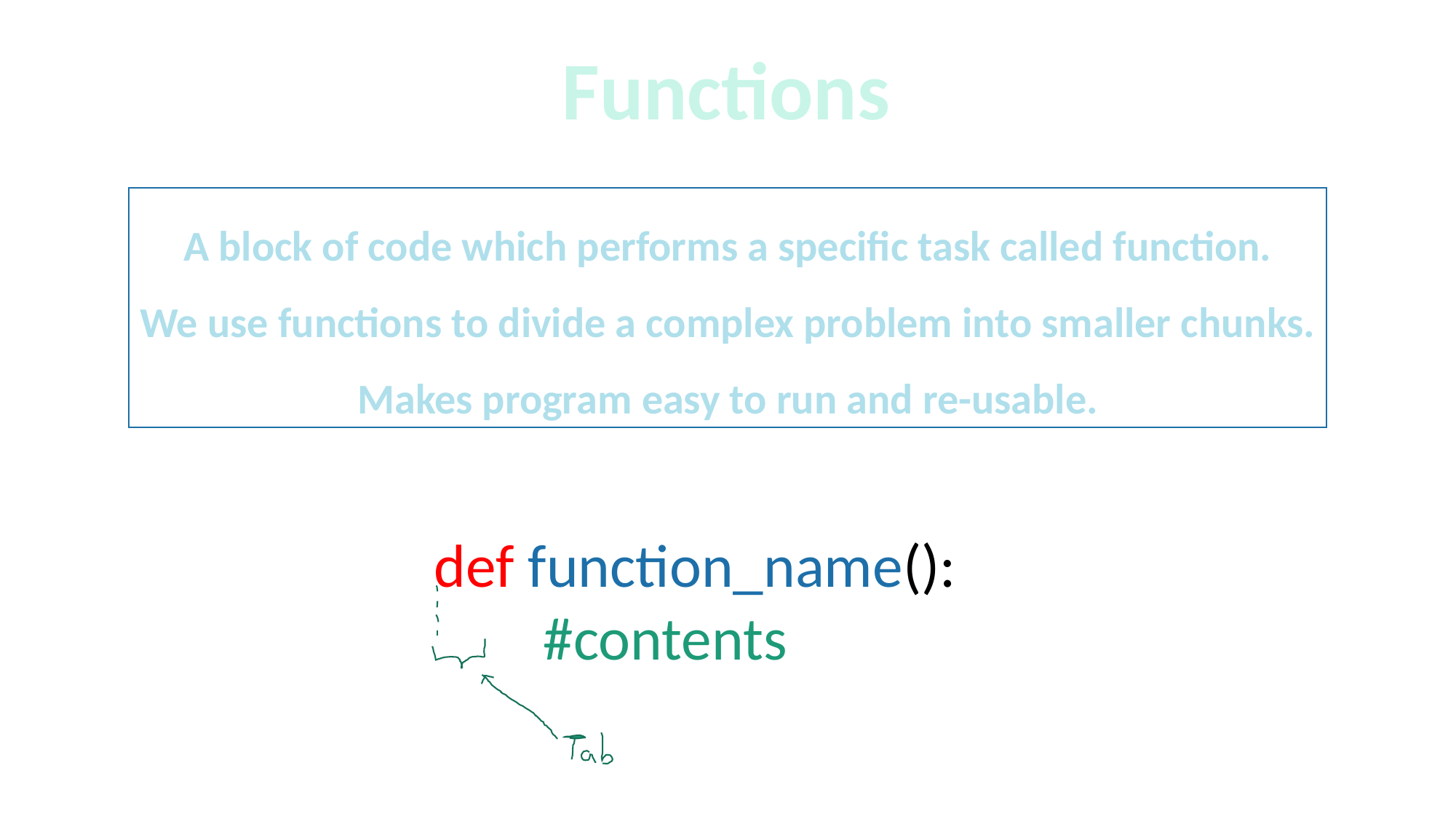

Functions
A block of code which performs a specific task called function.
We use functions to divide a complex problem into smaller chunks.
Makes program easy to run and re-usable.
def function_name():
	#contents